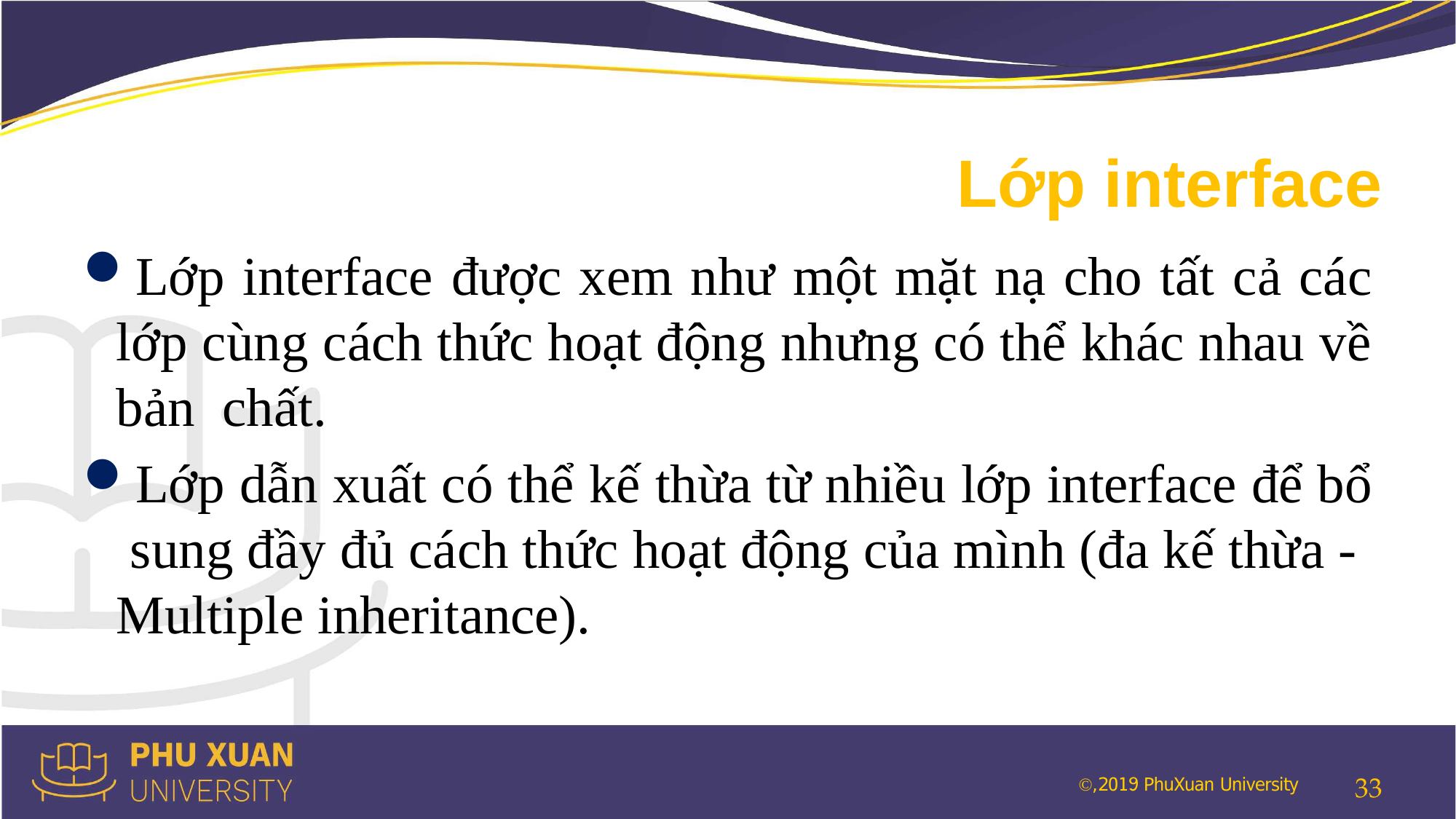

# Lớp interface
Lớp interface được xem như một mặt nạ cho tất cả các lớp cùng cách thức hoạt động nhưng có thể khác nhau về bản  chất.
Lớp dẫn xuất có thể kế thừa từ nhiều lớp interface để bổ  sung đầy đủ cách thức hoạt động của mình (đa kế thừa -  Multiple inheritance).

33